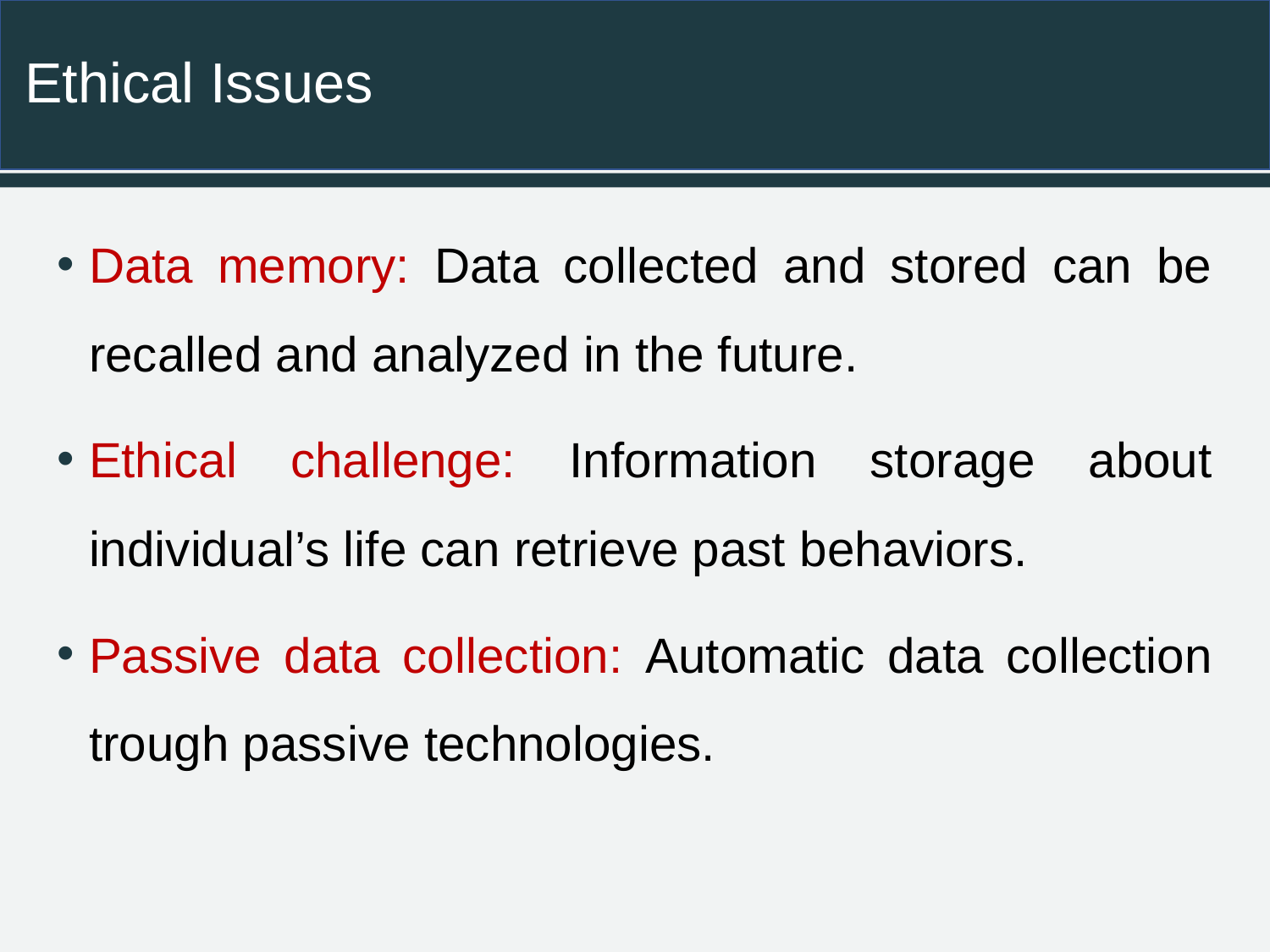

# Ethical Issues
Data memory: Data collected and stored can be recalled and analyzed in the future.
Ethical challenge: Information storage about individual’s life can retrieve past behaviors.
Passive data collection: Automatic data collection trough passive technologies.